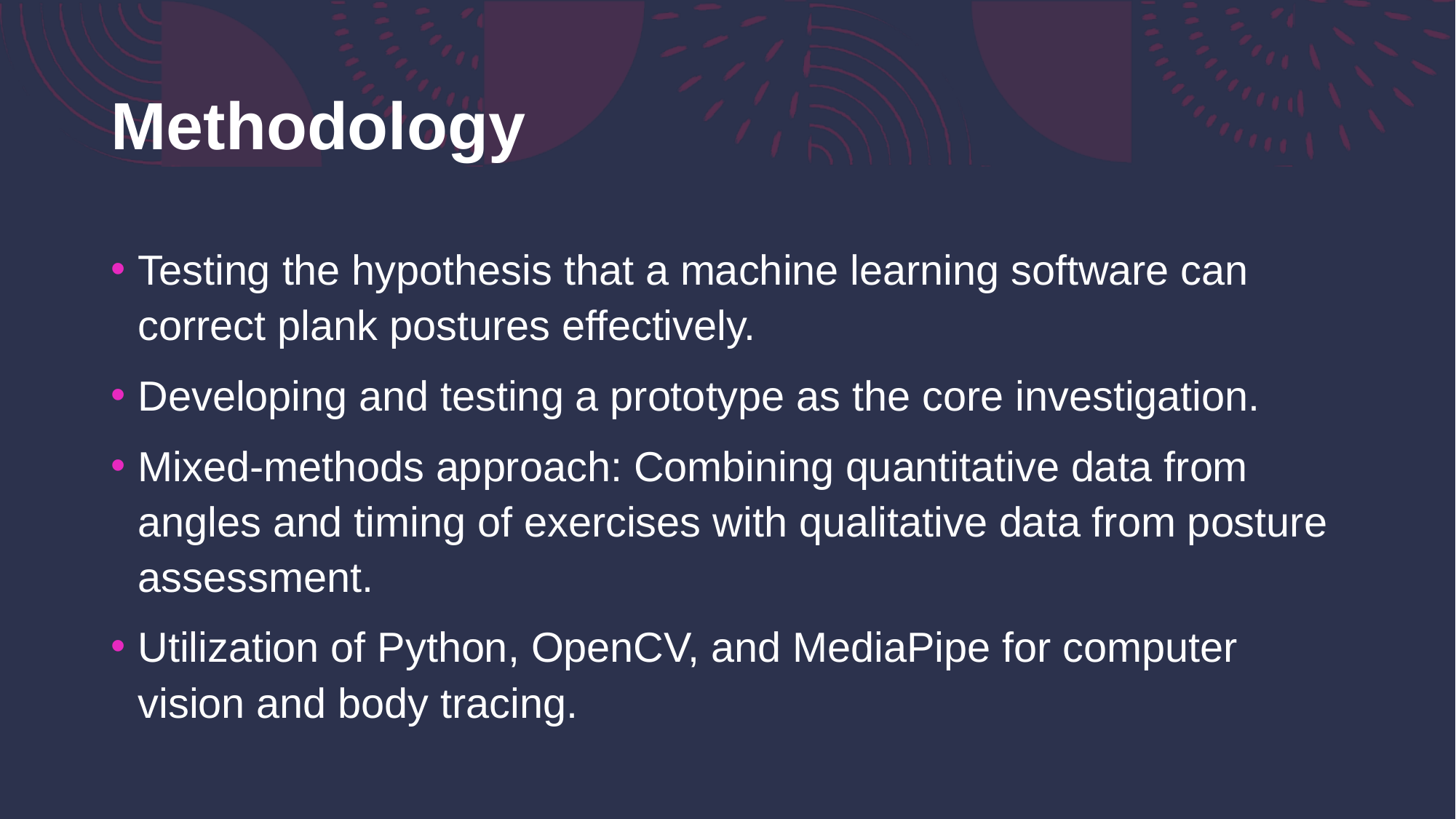

# Methodology
Testing the hypothesis that a machine learning software can correct plank postures effectively.
Developing and testing a prototype as the core investigation.
Mixed-methods approach: Combining quantitative data from angles and timing of exercises with qualitative data from posture assessment.
Utilization of Python, OpenCV, and MediaPipe for computer vision and body tracing.